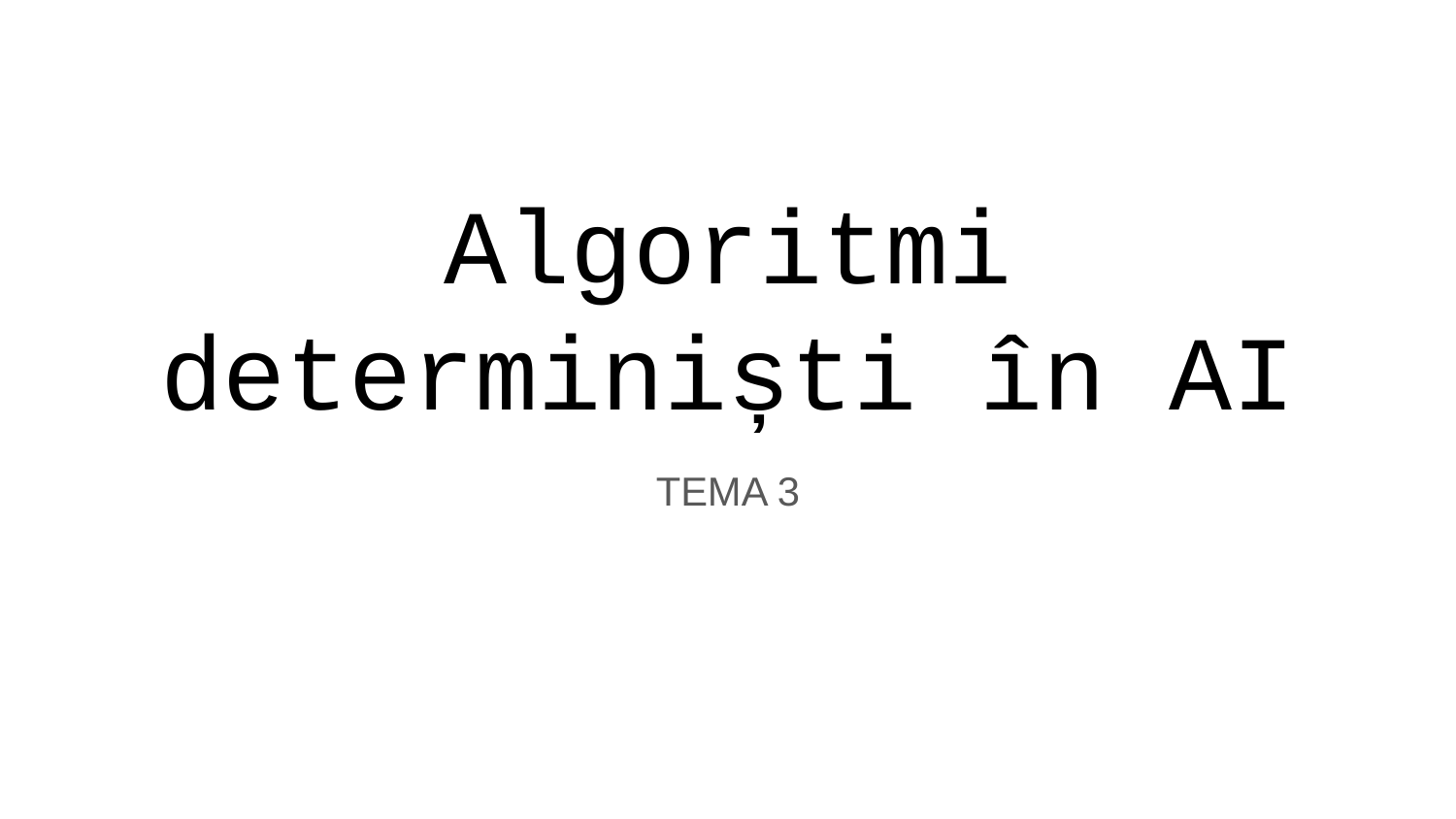

# Algoritmi determiniști în AI
TEMA 3